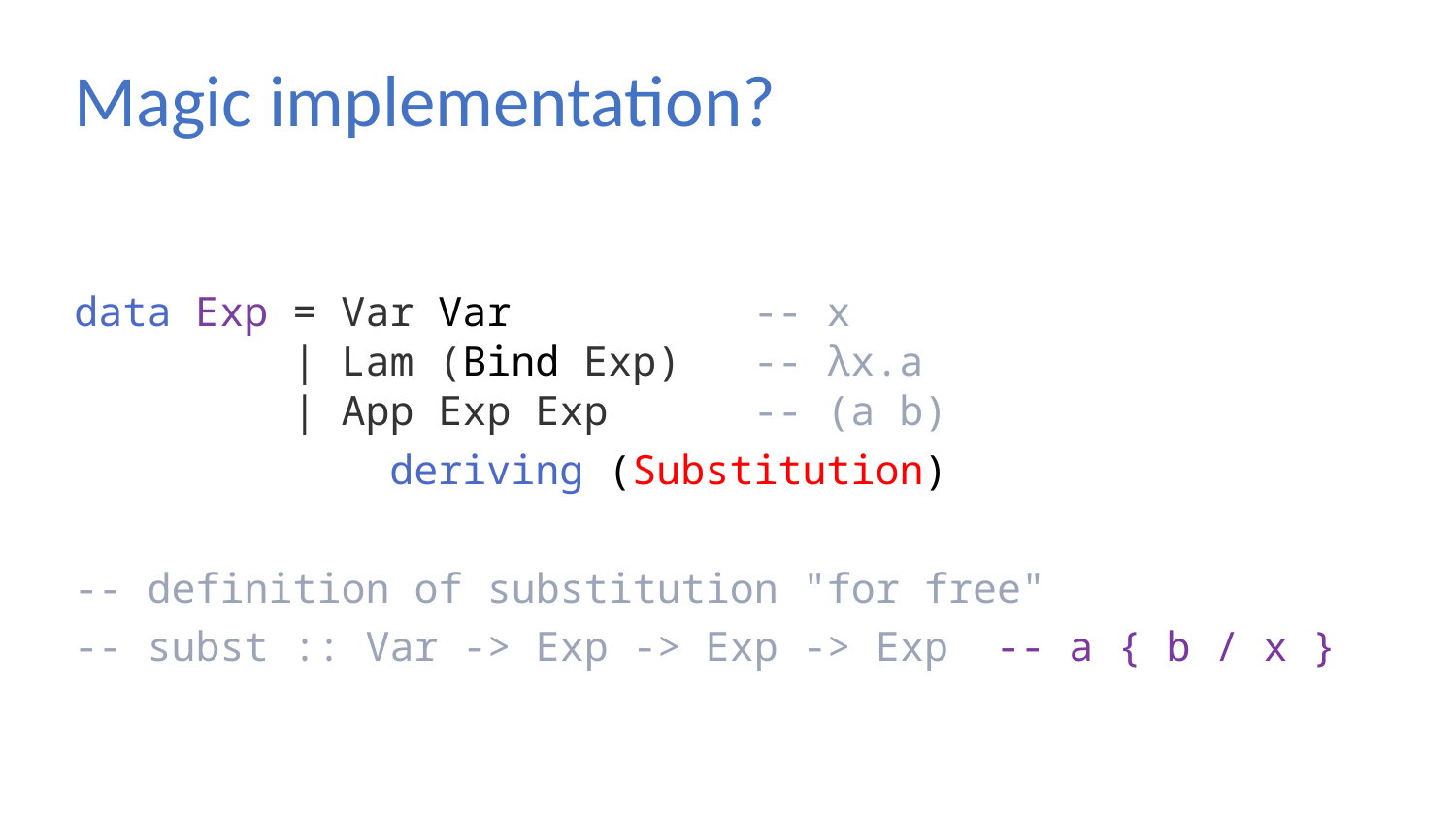

# Magic implementation?

data Exp = Var Var          -- x
         | Lam (Bind Exp)   -- λx.a
         | App Exp Exp      -- (a b)
             deriving (Substitution)

-- definition of substitution "for free"
-- subst :: Var -> Exp -> Exp -> Exp  -- a { b / x }